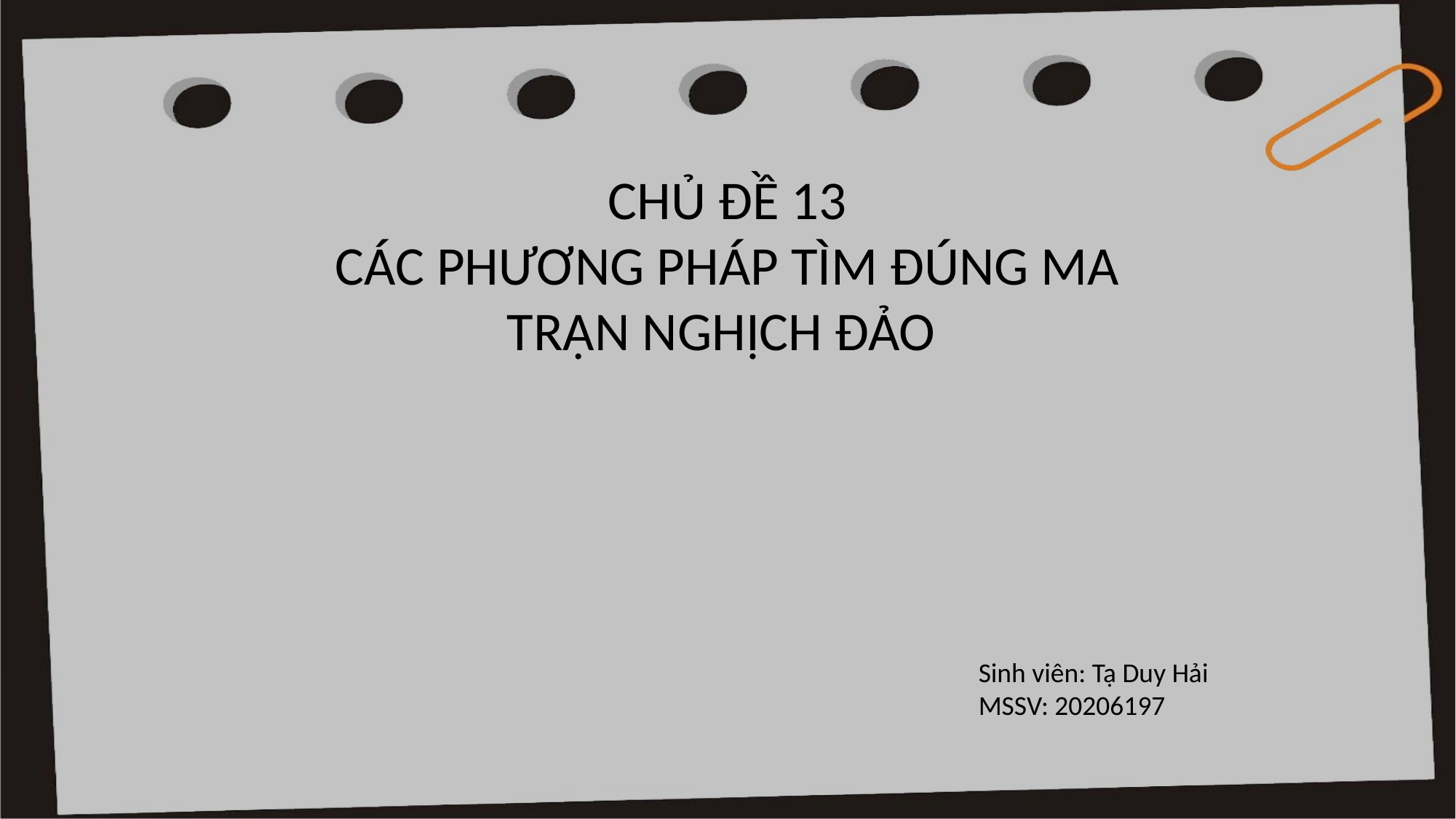

CHỦ ĐỀ 13
CÁC PHƯƠNG PHÁP TÌM ĐÚNG MA TRẬN NGHỊCH ĐẢO
Sinh viên: Tạ Duy Hải
MSSV: 20206197